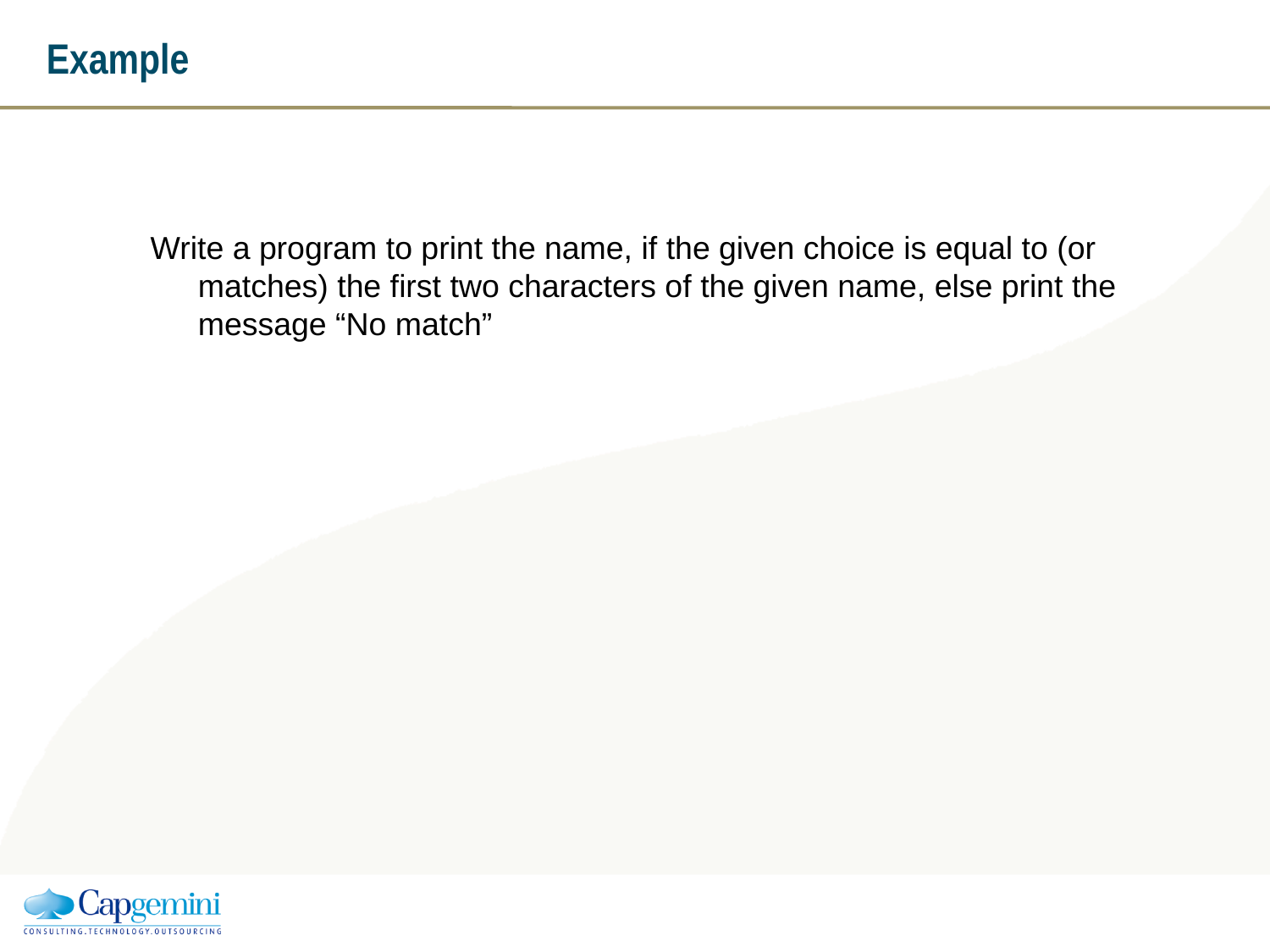

# Example
Write a program to print the name, if the given choice is equal to (or matches) the first two characters of the given name, else print the message “No match”